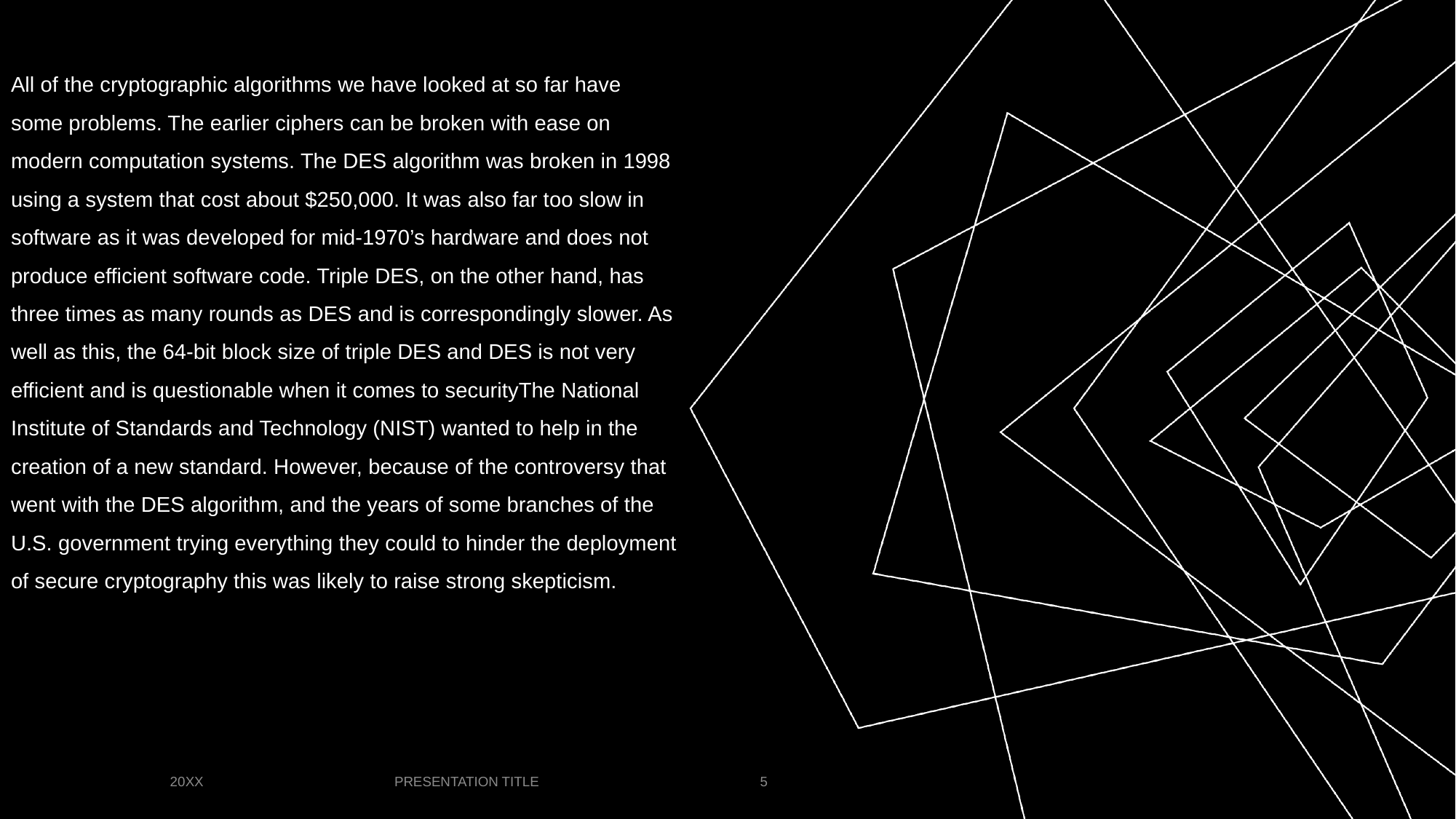

All of the cryptographic algorithms we have looked at so far have some problems. The earlier ciphers can be broken with ease on modern computation systems. The DES algorithm was broken in 1998 using a system that cost about $250,000. It was also far too slow in software as it was developed for mid-1970’s hardware and does not produce efficient software code. Triple DES, on the other hand, has three times as many rounds as DES and is correspondingly slower. As well as this, the 64-bit block size of triple DES and DES is not very efficient and is questionable when it comes to securityThe National Institute of Standards and Technology (NIST) wanted to help in the creation of a new standard. However, because of the controversy that went with the DES algorithm, and the years of some branches of the U.S. government trying everything they could to hinder the deployment of secure cryptography this was likely to raise strong skepticism.
PRESENTATION TITLE
20XX
5